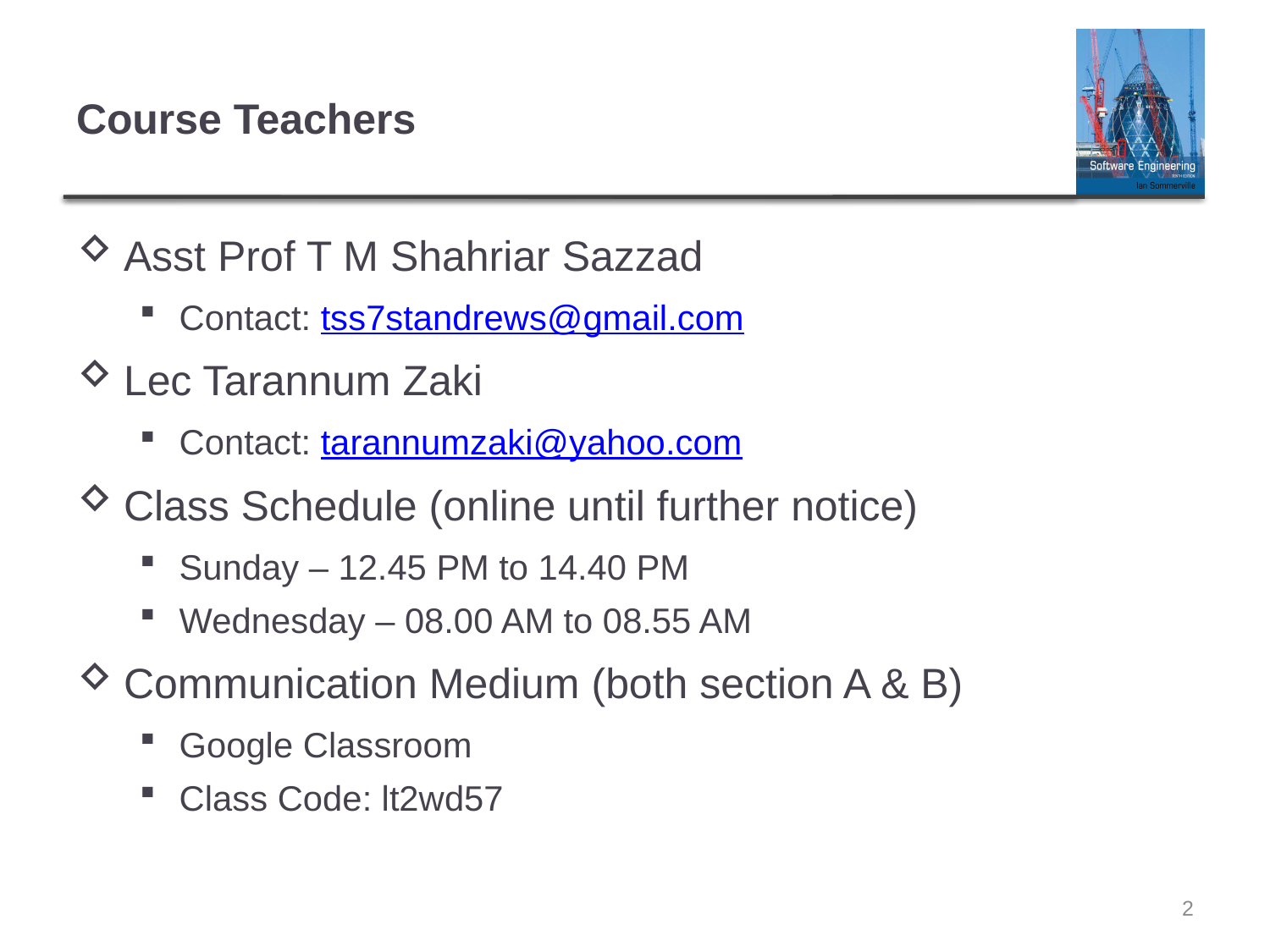

# Course Teachers
Asst Prof T M Shahriar Sazzad
Contact: tss7standrews@gmail.com
Lec Tarannum Zaki
Contact: tarannumzaki@yahoo.com
Class Schedule (online until further notice)
Sunday – 12.45 PM to 14.40 PM
Wednesday – 08.00 AM to 08.55 AM
Communication Medium (both section A & B)
Google Classroom
Class Code: lt2wd57

2